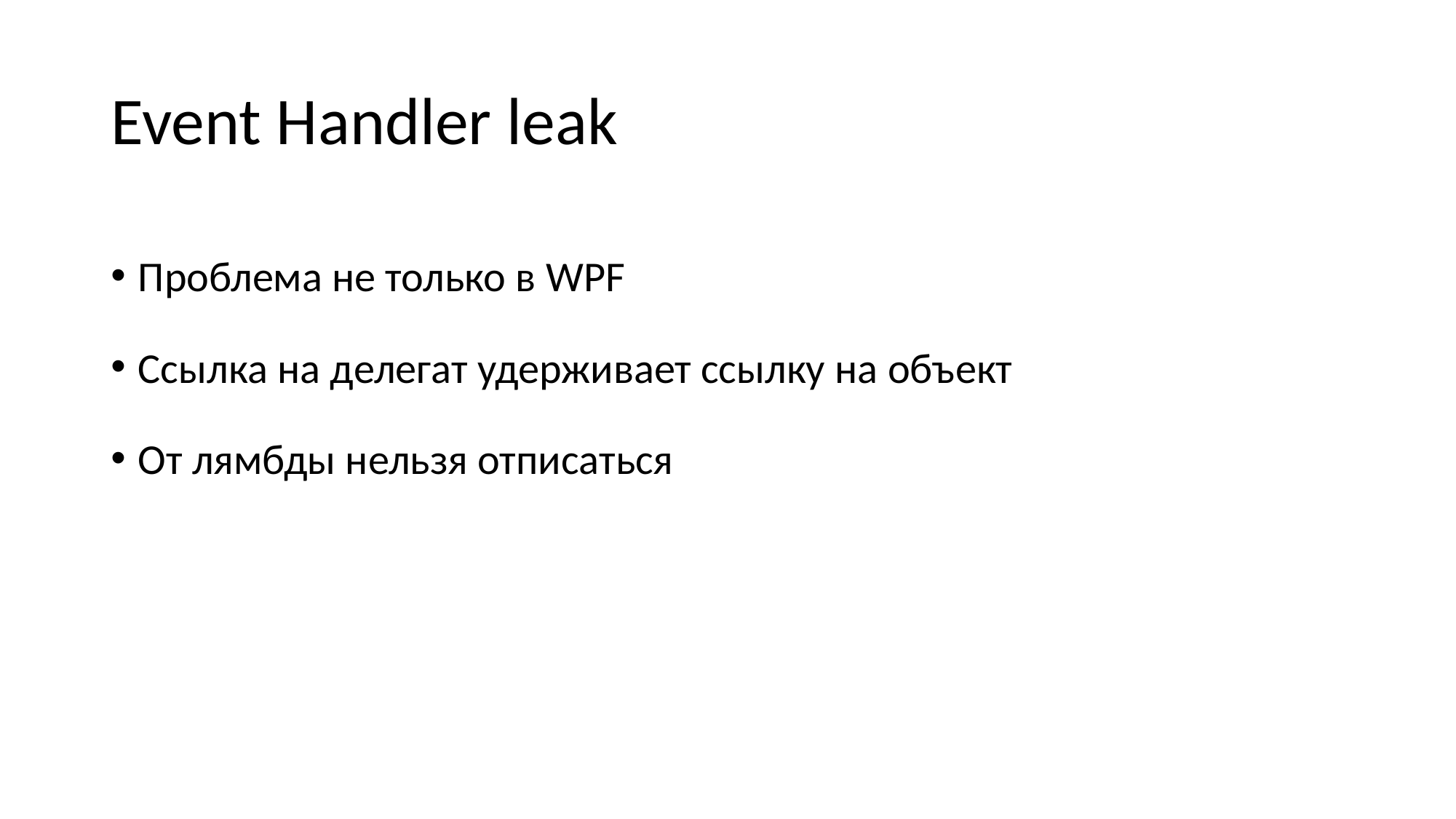

# Event Handler leak
Проблема не только в WPF
Ссылка на делегат удерживает ссылку на объект
От лямбды нельзя отписаться